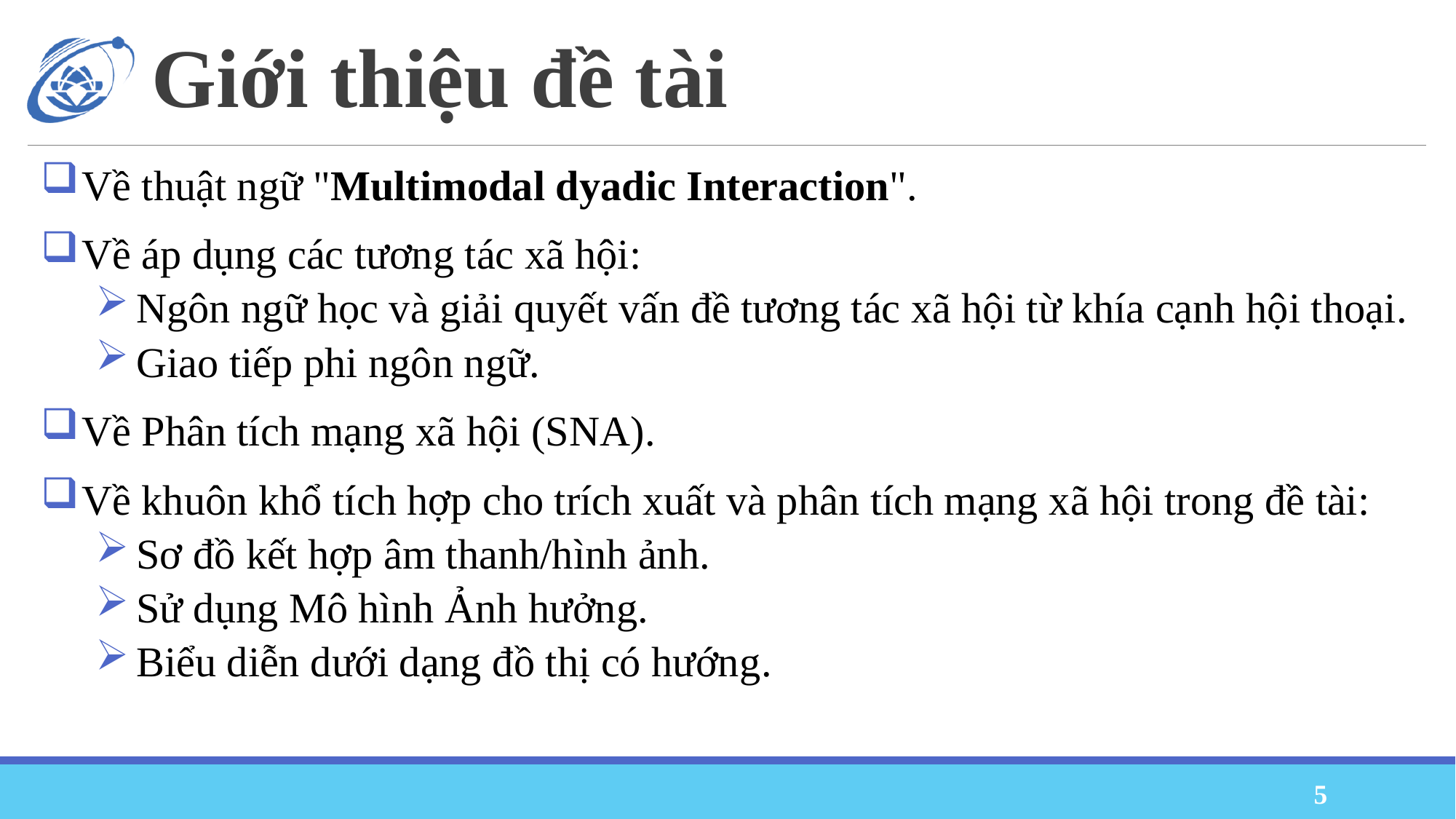

# Giới thiệu đề tài
Về thuật ngữ "Multimodal dyadic Interaction".
Về áp dụng các tương tác xã hội:
Ngôn ngữ học và giải quyết vấn đề tương tác xã hội từ khía cạnh hội thoại.
Giao tiếp phi ngôn ngữ.
Về Phân tích mạng xã hội (SNA).
Về khuôn khổ tích hợp cho trích xuất và phân tích mạng xã hội trong đề tài:
Sơ đồ kết hợp âm thanh/hình ảnh.
Sử dụng Mô hình Ảnh hưởng.
Biểu diễn dưới dạng đồ thị có hướng.
5